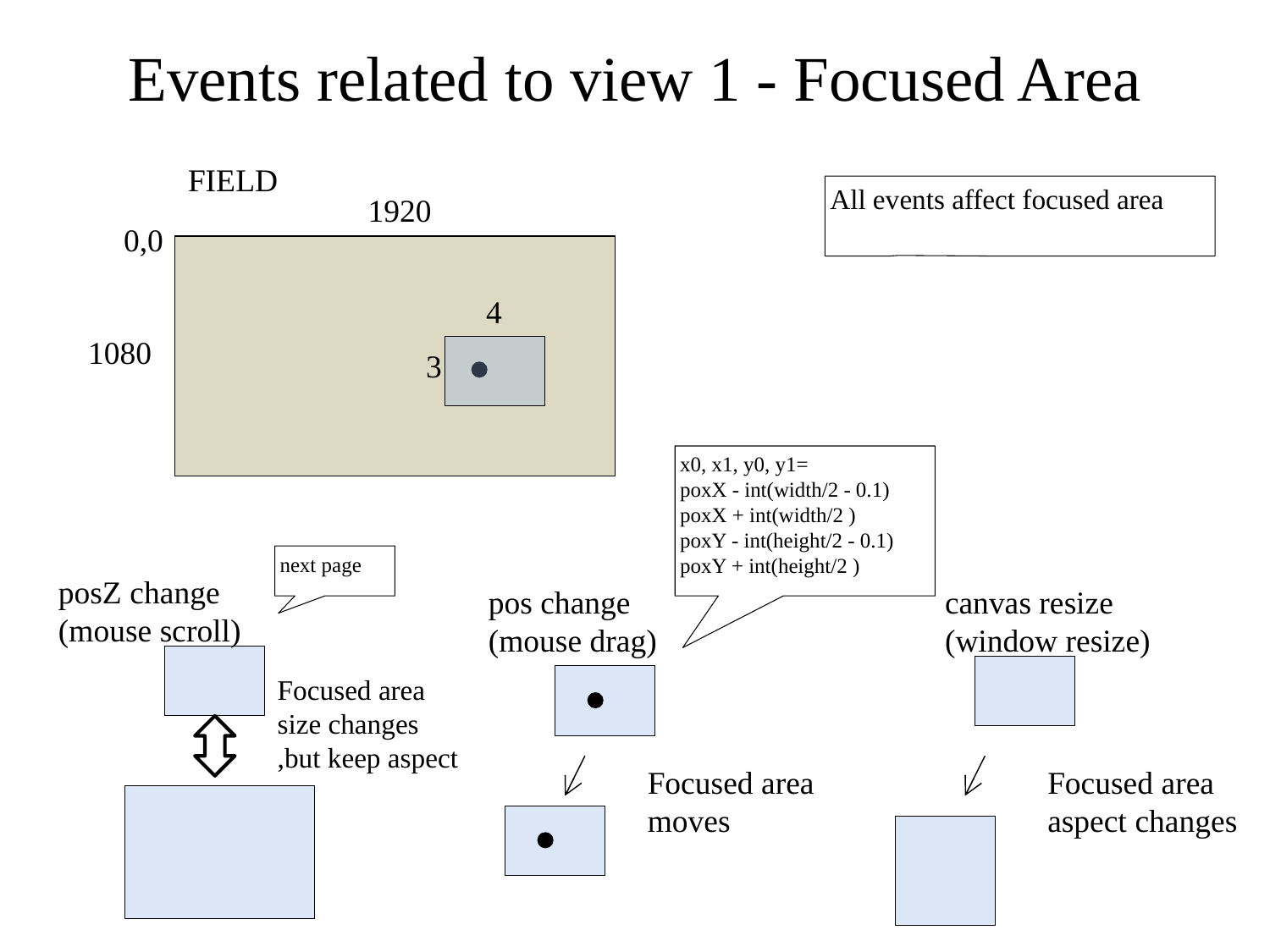

Events related to view 1 - Focused Area
FIELD
All events affect focused area

1920
0,0

4
1080

3

x0, x1, y0, y1=
poxX - int(width/2 - 0.1)
poxX + int(width/2 )
poxY - int(height/2 - 0.1)
poxY + int(height/2 )

next page

posZ change
(mouse scroll)
pos change
(mouse drag)
canvas resize
(window resize)

Focused area size changes
,but keep aspect

Focused area moves
Focused area aspect changes